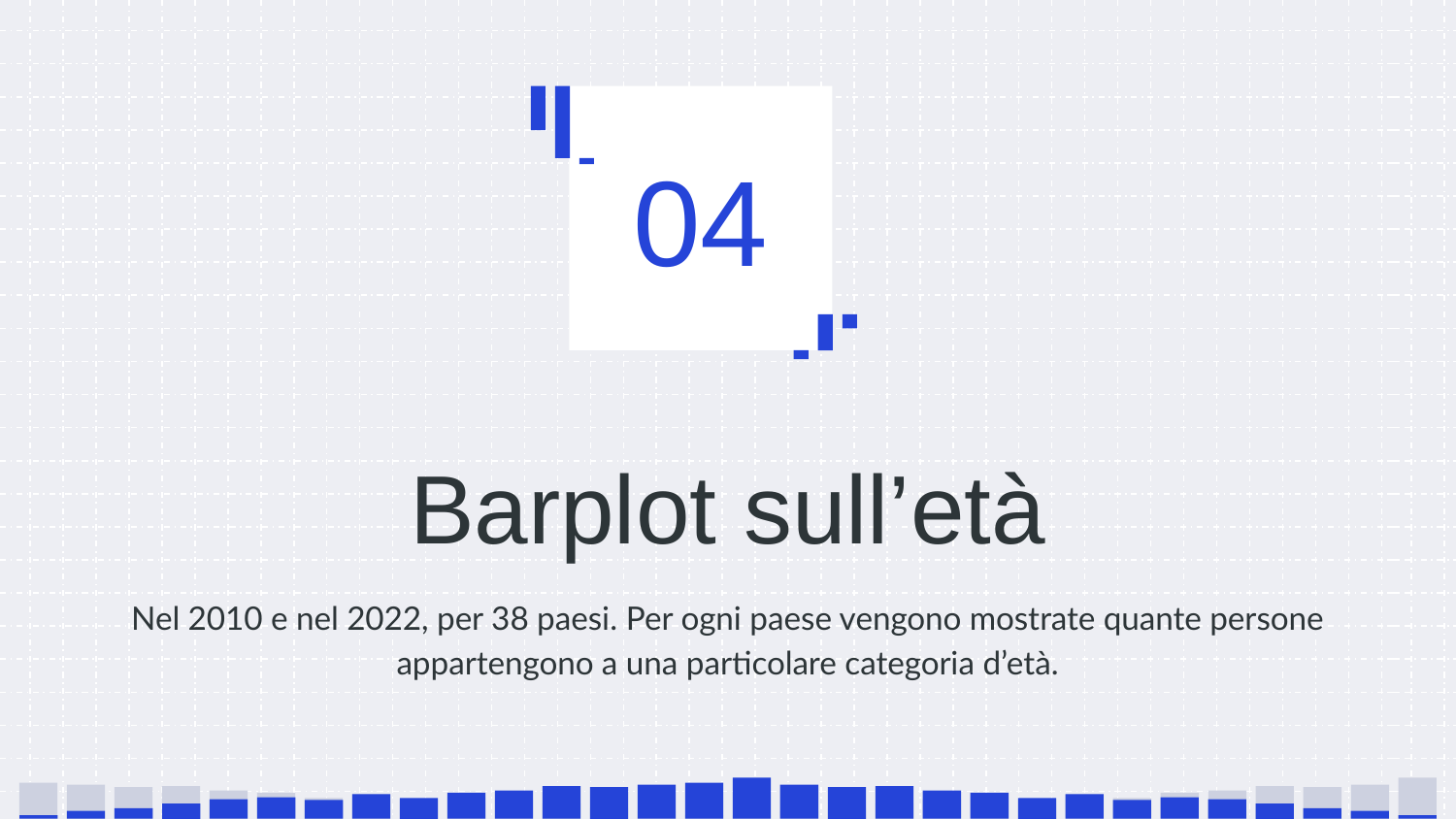

04

# Barplot sull’età
Nel 2010 e nel 2022, per 38 paesi. Per ogni paese vengono mostrate quante persone appartengono a una particolare categoria d’età.